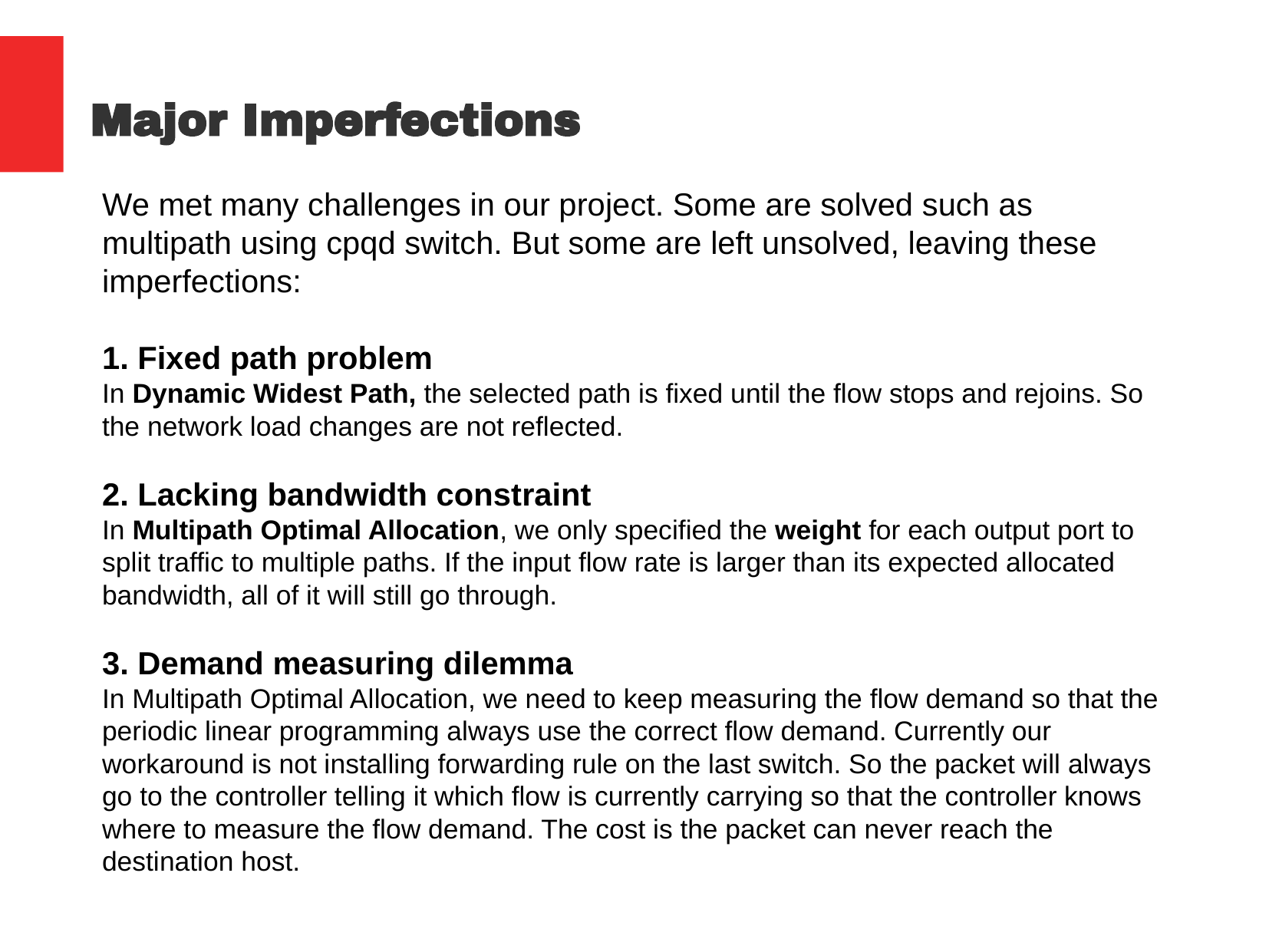

# Major Imperfections
We met many challenges in our project. Some are solved such as multipath using cpqd switch. But some are left unsolved, leaving these imperfections:

1. Fixed path problem
In Dynamic Widest Path, the selected path is fixed until the flow stops and rejoins. So the network load changes are not reflected.

2. Lacking bandwidth constraint
In Multipath Optimal Allocation, we only specified the weight for each output port to split traffic to multiple paths. If the input flow rate is larger than its expected allocated bandwidth, all of it will still go through.

3. Demand measuring dilemma
In Multipath Optimal Allocation, we need to keep measuring the flow demand so that the periodic linear programming always use the correct flow demand. Currently our workaround is not installing forwarding rule on the last switch. So the packet will always go to the controller telling it which flow is currently carrying so that the controller knows where to measure the flow demand. The cost is the packet can never reach the destination host.